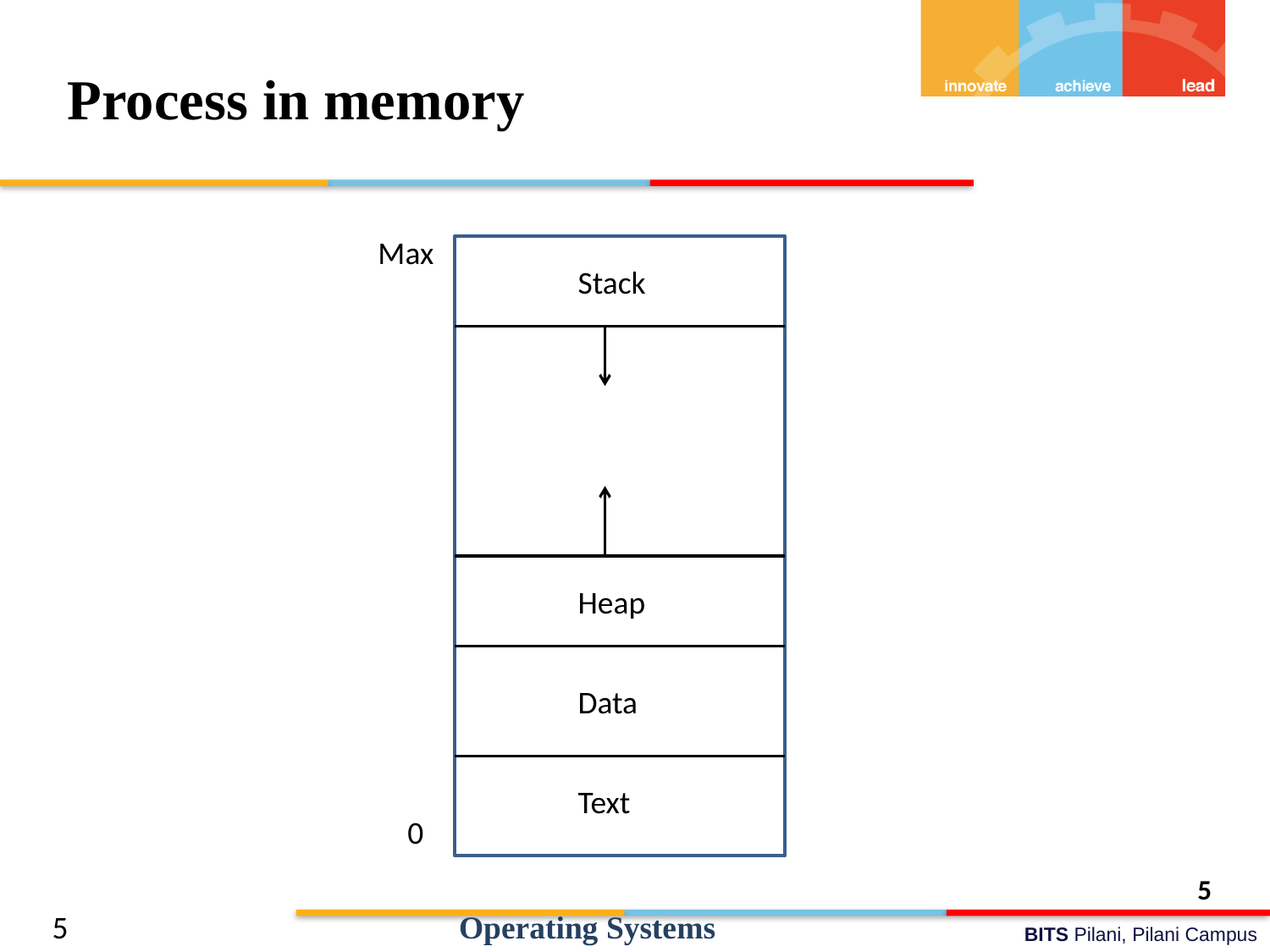

# Process in memory
Max

Stack
Heap
Data
Text
0
5